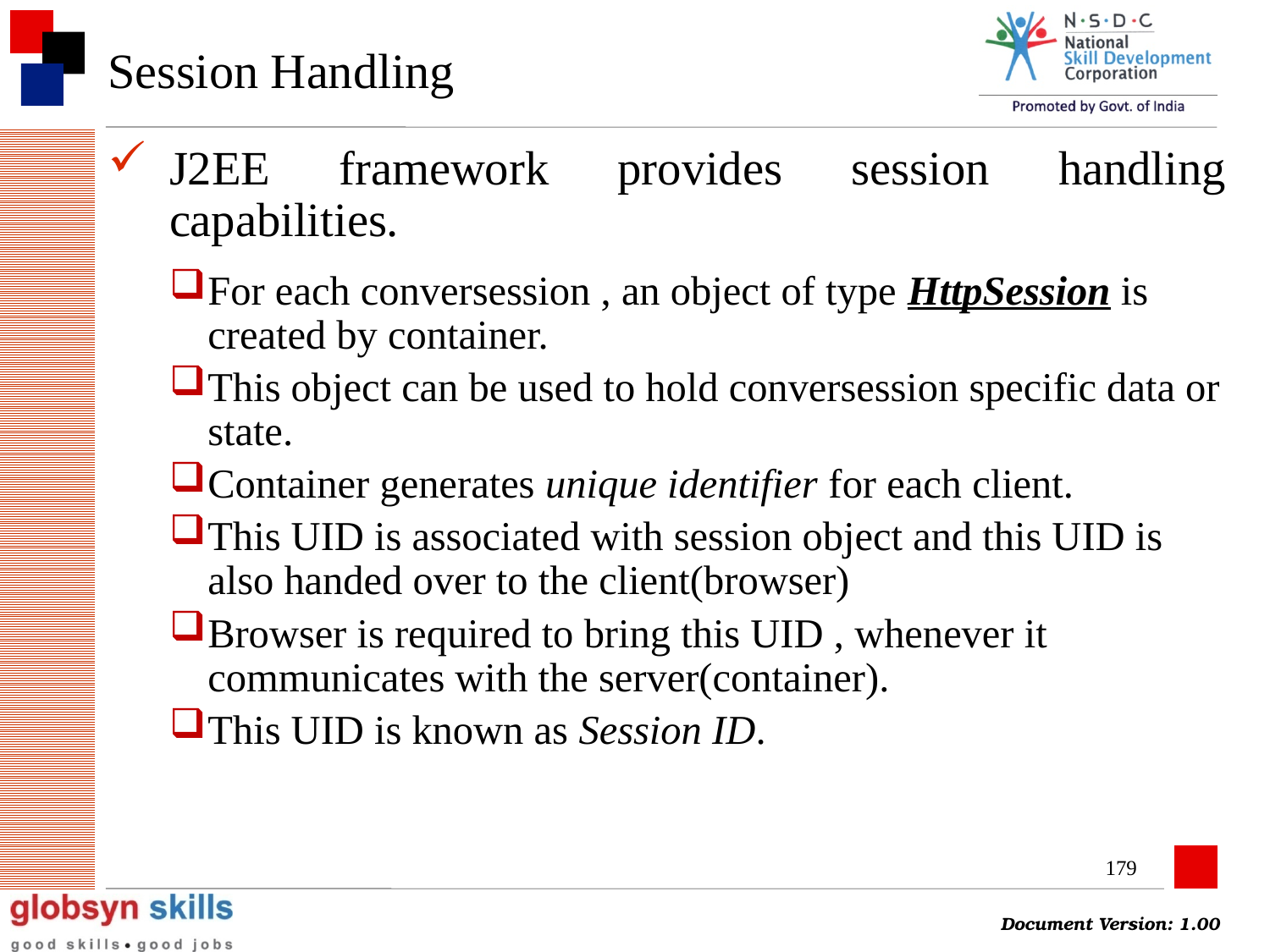

# Session Handling
J2EE framework provides session handling capabilities.
For each conversession , an object of type HttpSession is created by container.
This object can be used to hold conversession specific data or state.
Container generates unique identifier for each client.
This UID is associated with session object and this UID is also handed over to the client(browser)
Browser is required to bring this UID , whenever it communicates with the server(container).
This UID is known as Session ID.